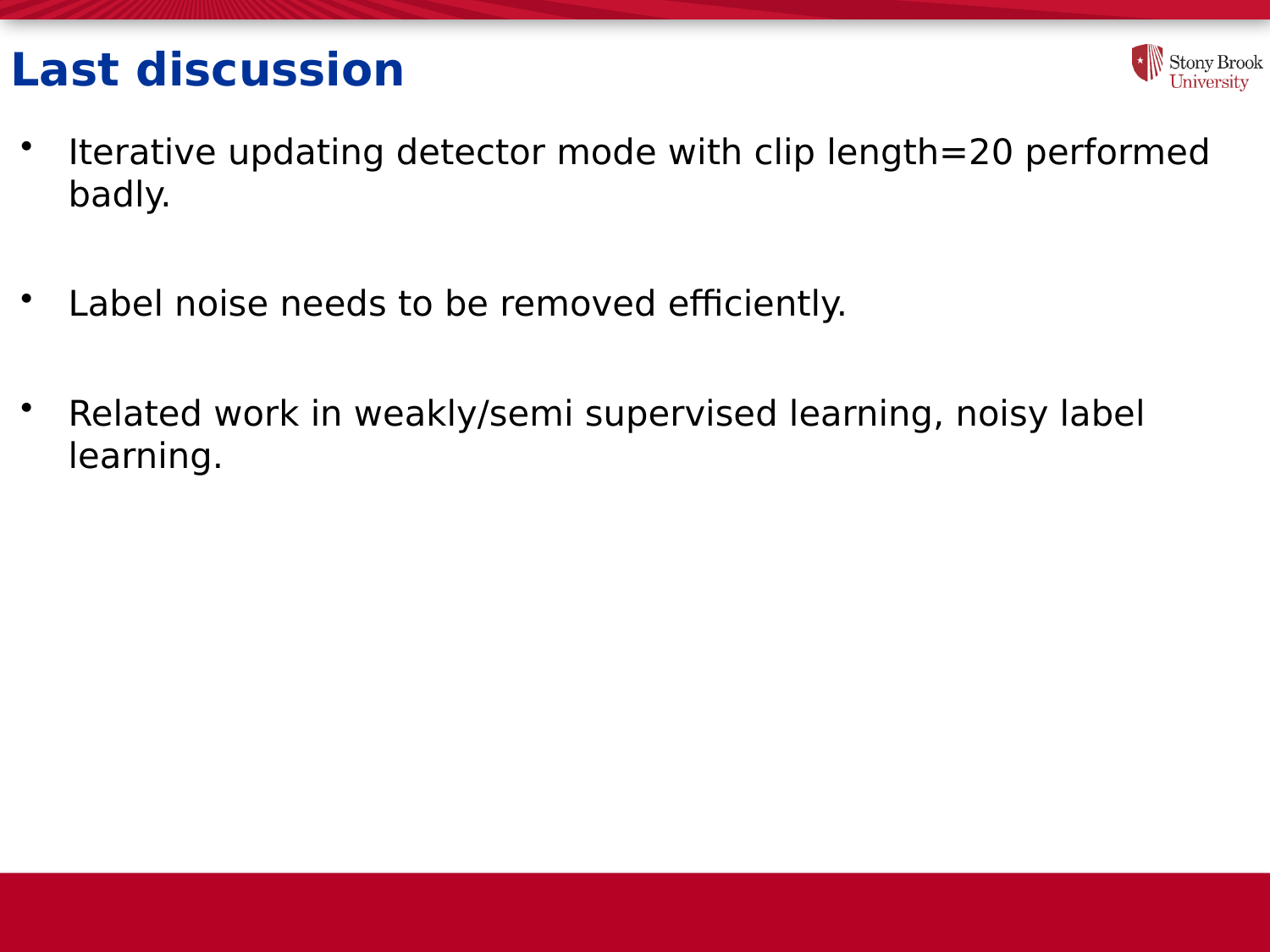

# Last discussion
Iterative updating detector mode with clip length=20 performed badly.

Label noise needs to be removed efficiently.

Related work in weakly/semi supervised learning, noisy label learning.